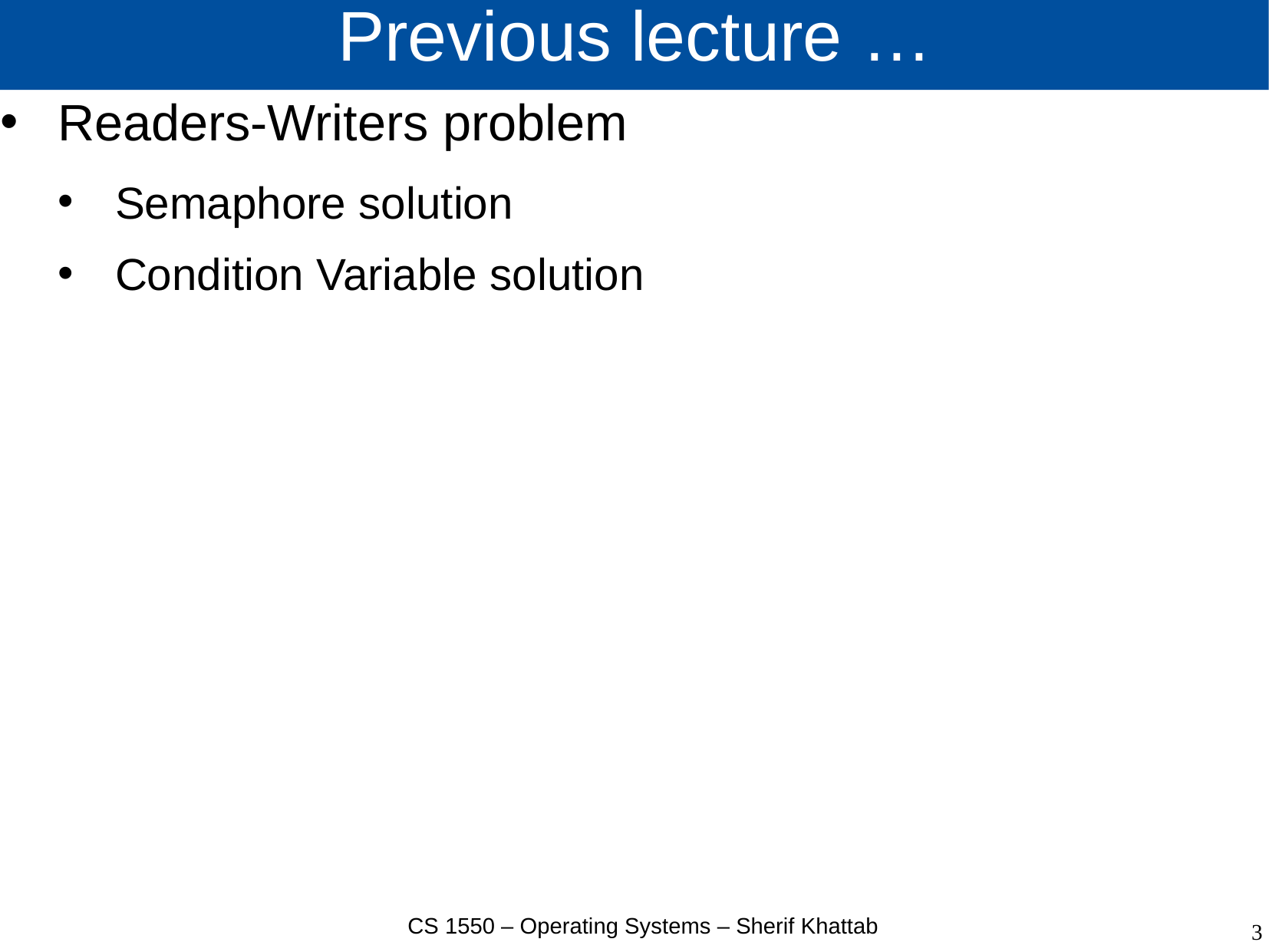

# Previous lecture …
Readers-Writers problem
Semaphore solution
Condition Variable solution
CS 1550 – Operating Systems – Sherif Khattab
3